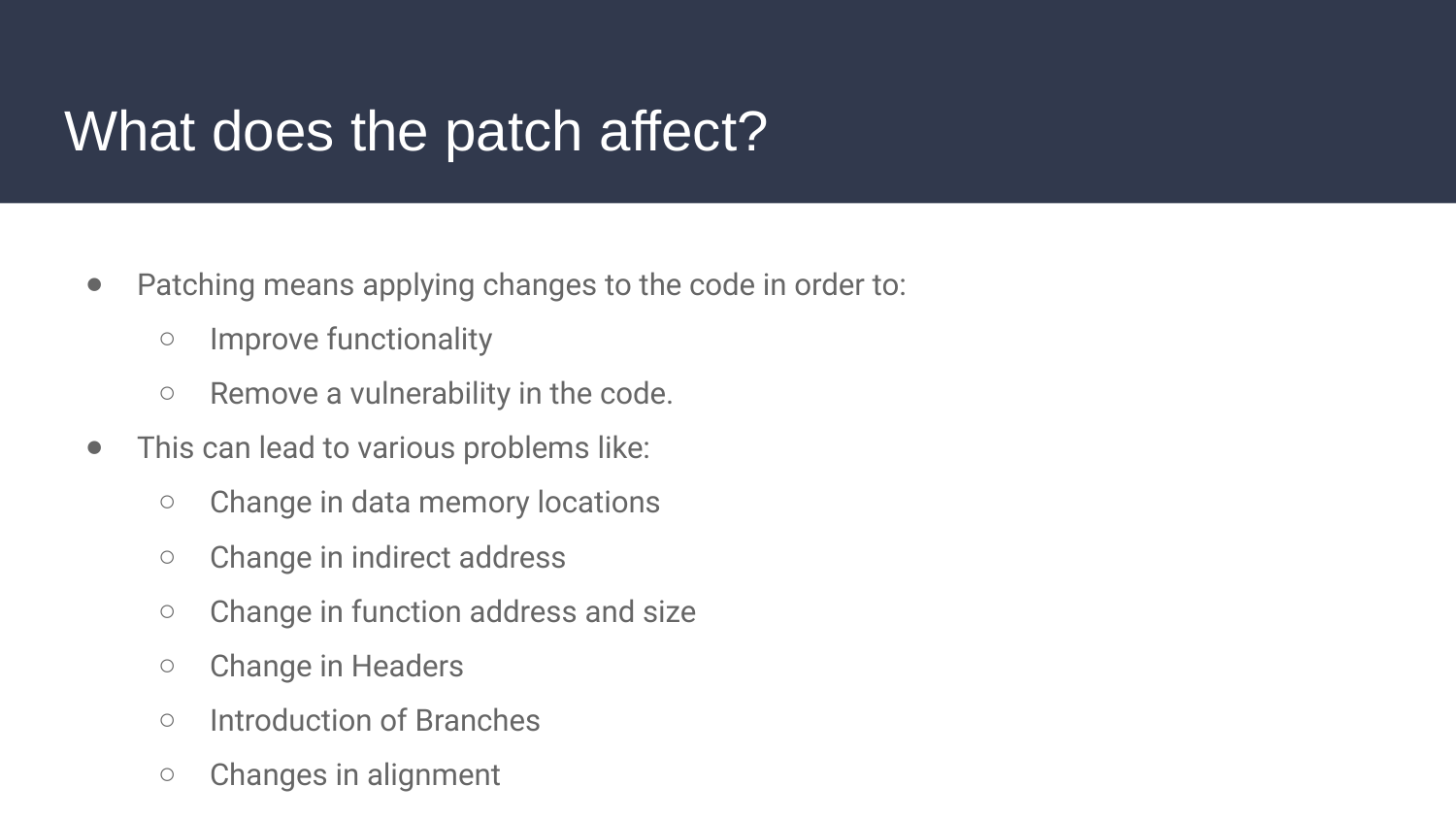

# What does the patch affect?
Patching means applying changes to the code in order to:
Improve functionality
Remove a vulnerability in the code.
This can lead to various problems like:
Change in data memory locations
Change in indirect address
Change in function address and size
Change in Headers
Introduction of Branches
Changes in alignment